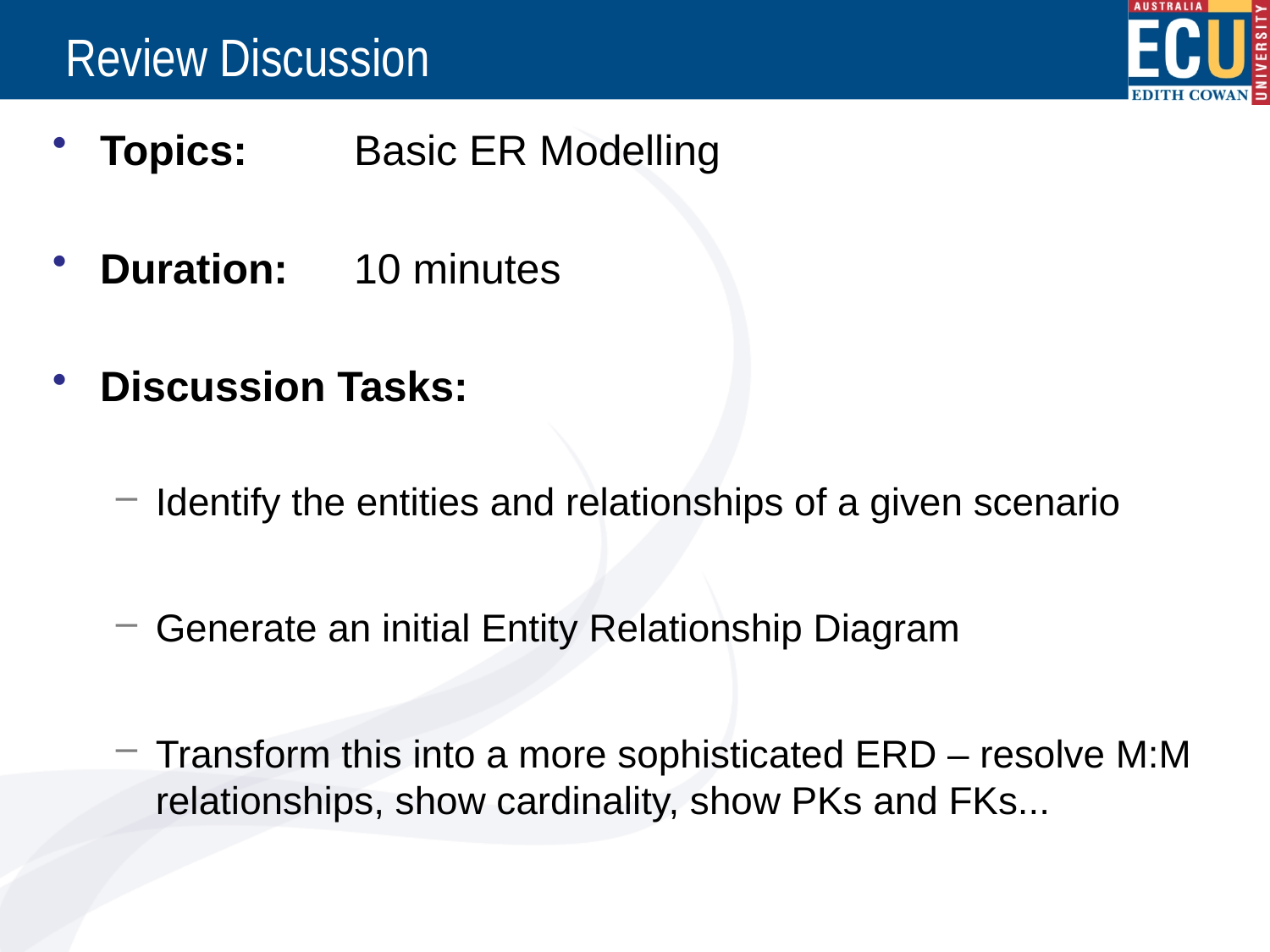

# Review Discussion
Topics: 	Basic ER Modelling

Duration: 	10 minutes

Discussion Tasks:

Identify the entities and relationships of a given scenario

Generate an initial Entity Relationship Diagram

Transform this into a more sophisticated ERD – resolve M:M relationships, show cardinality, show PKs and FKs...